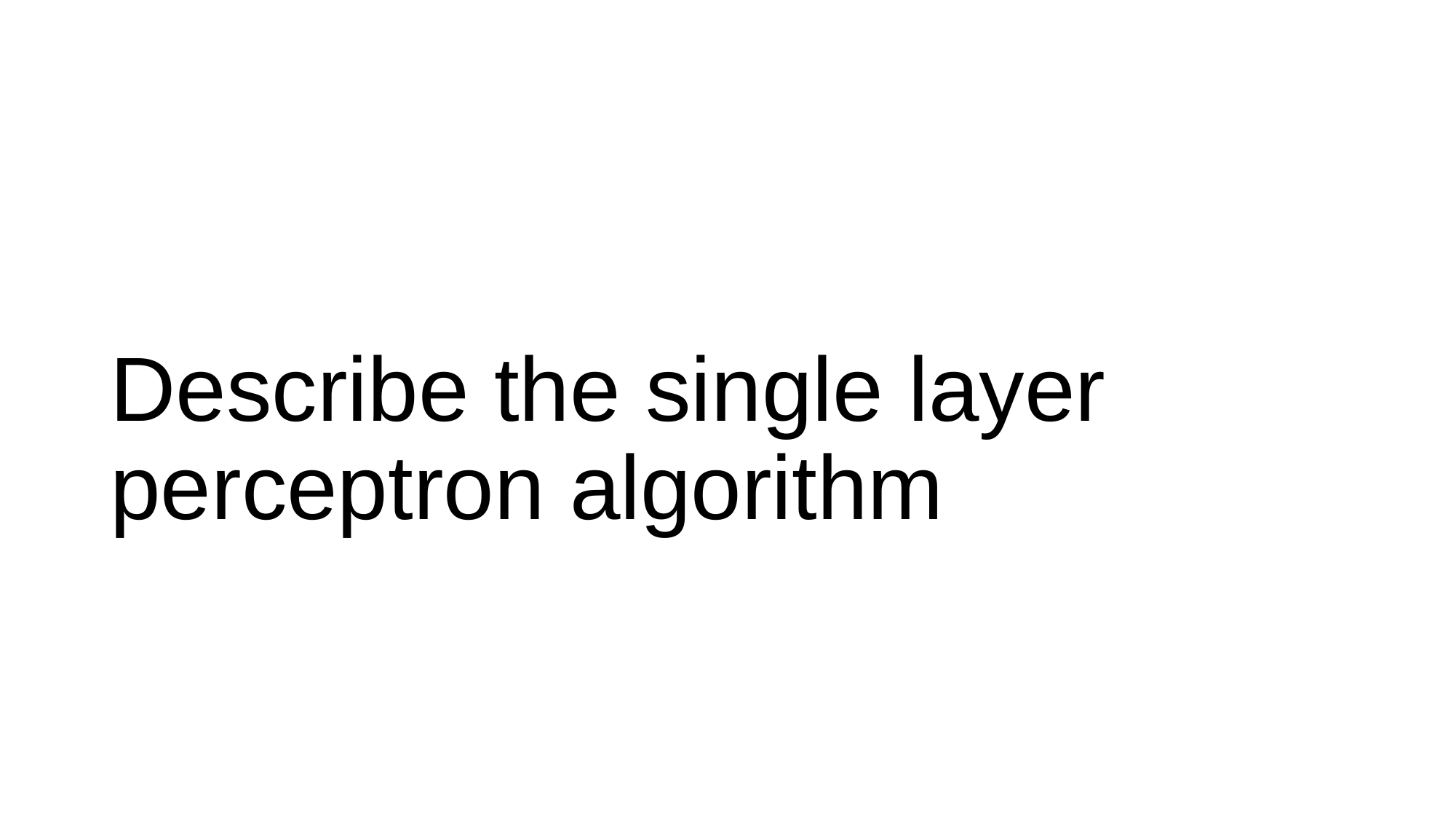

# Describe the single layer perceptron algorithm